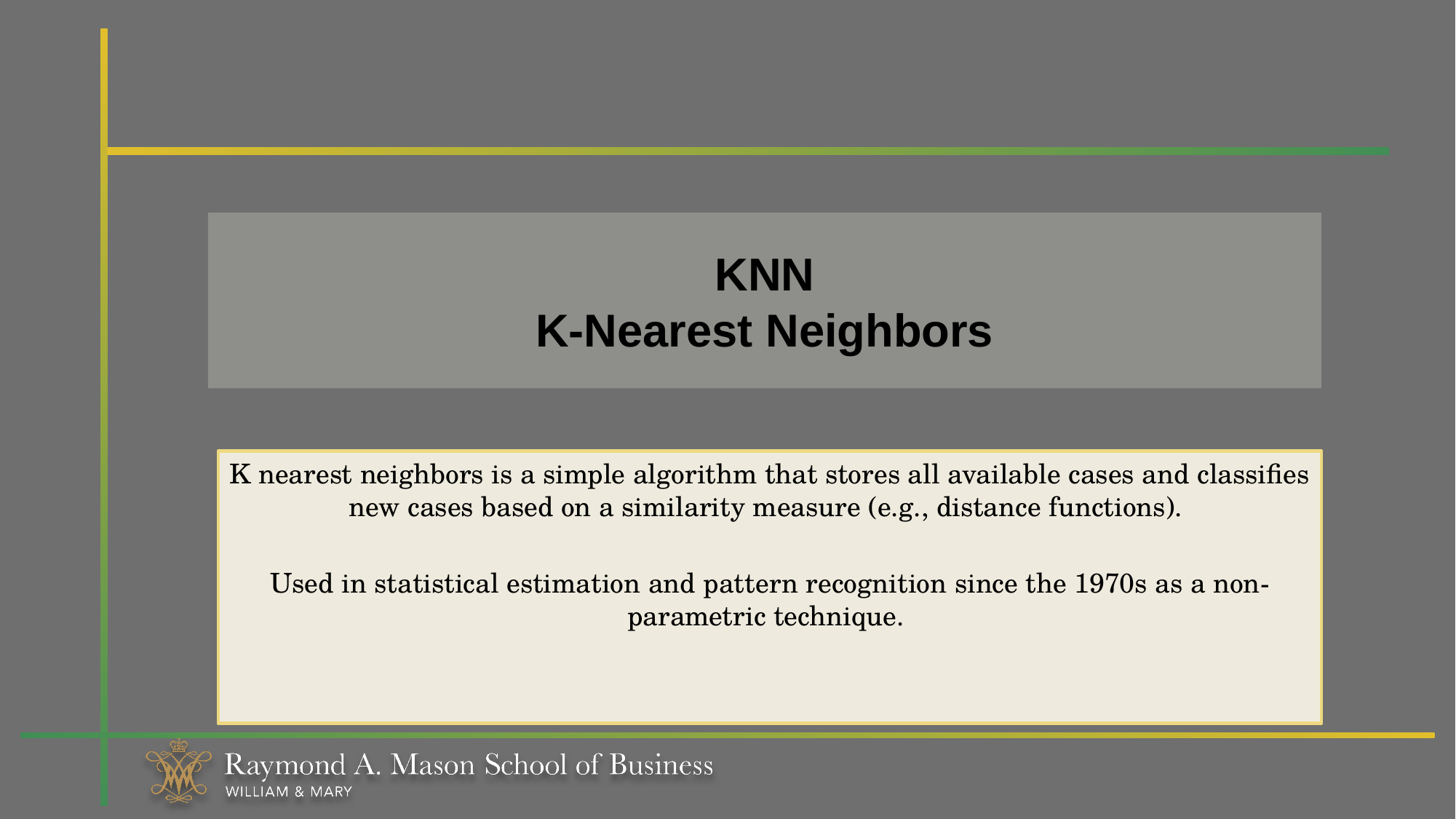

# KNN K-Nearest Neighbors
K nearest neighbors is a simple algorithm that stores all available cases and classifies new cases based on a similarity measure (e.g., distance functions).

Used in statistical estimation and pattern recognition since the 1970s as a non-parametric technique.